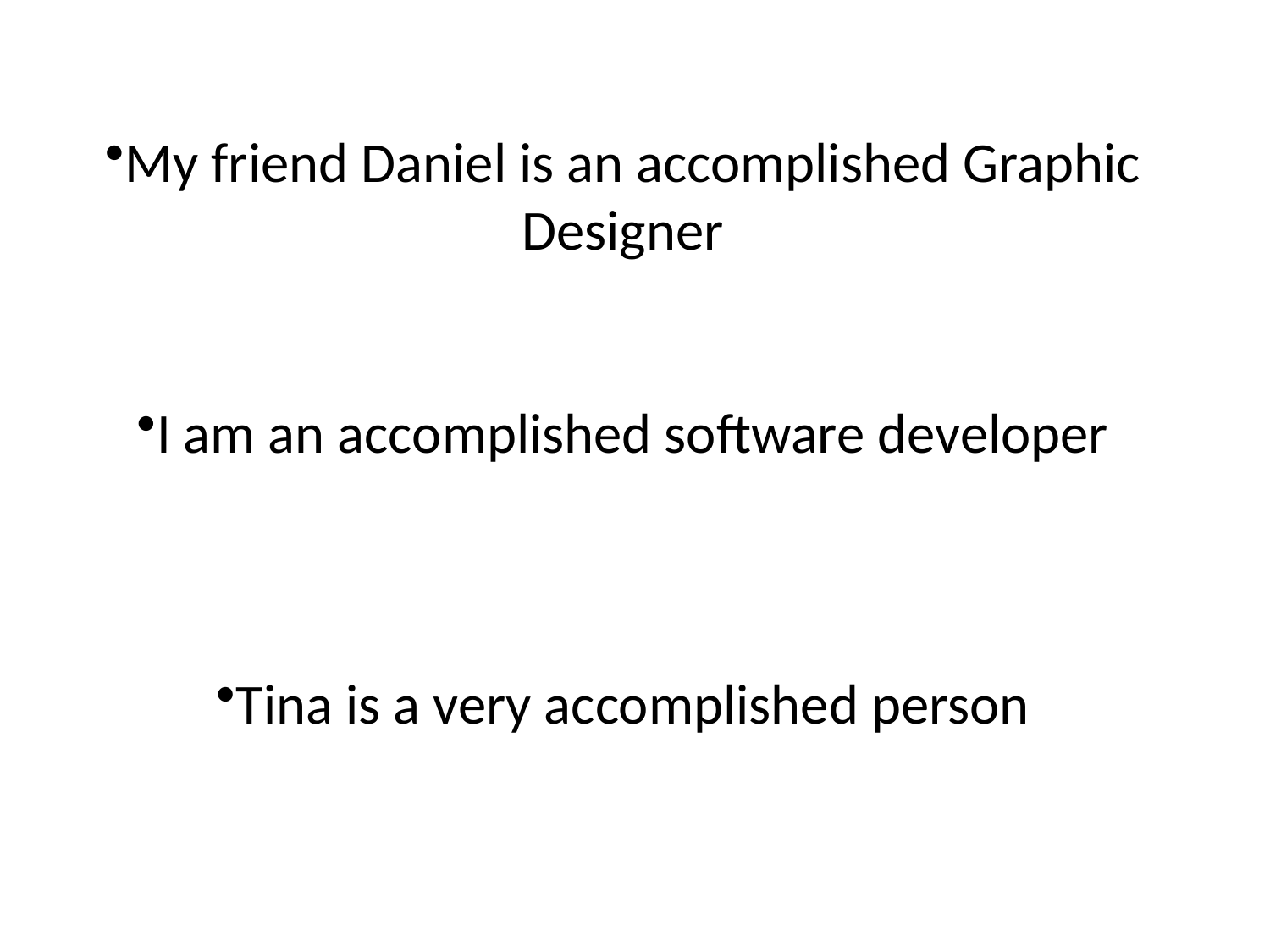

My friend Daniel is an accomplished Graphic Designer

I am an accomplished software developer

Tina is a very accomplished person